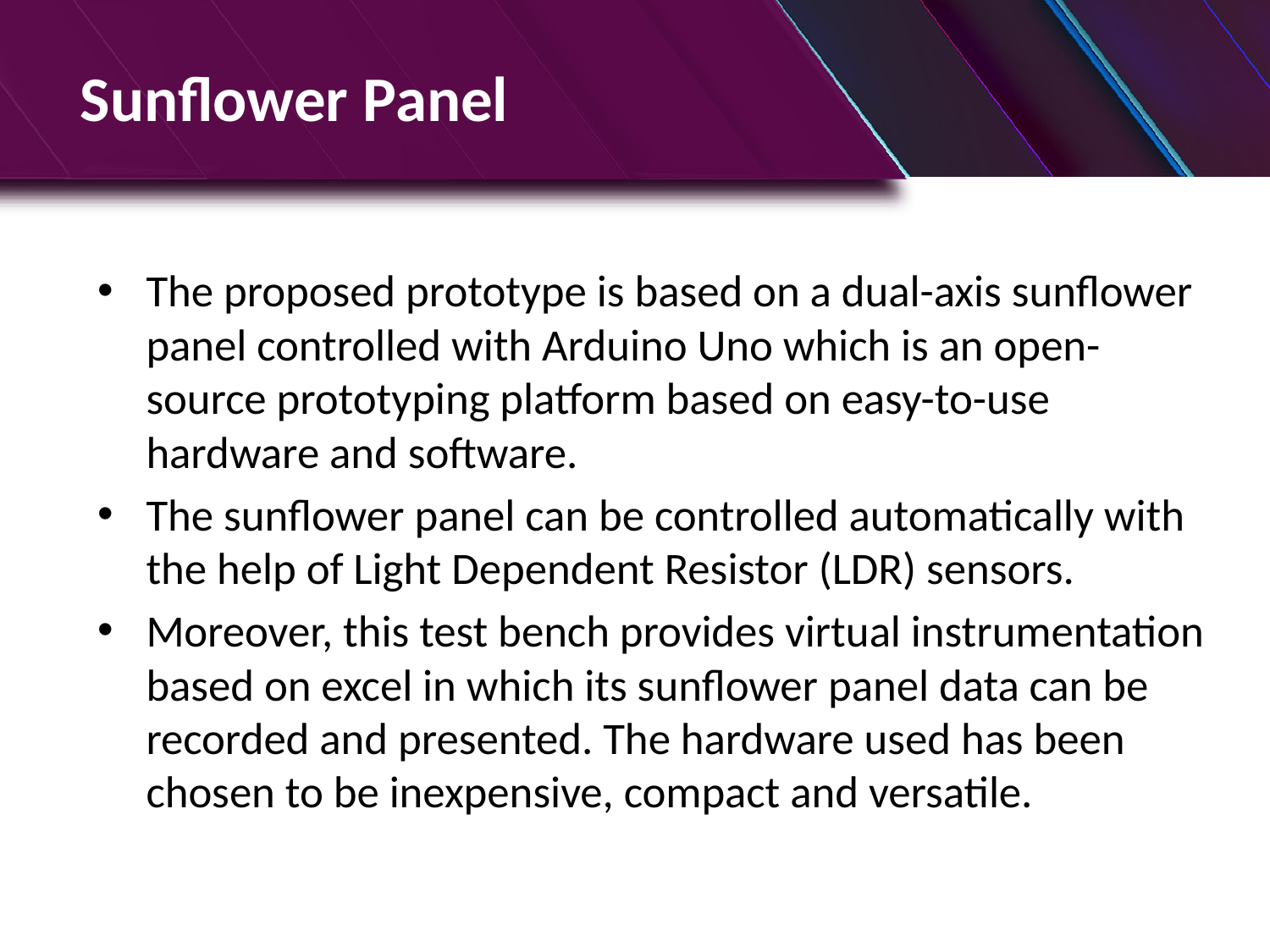

# Sunflower Panel
The proposed prototype is based on a dual-axis sunflower panel controlled with Arduino Uno which is an open-source prototyping platform based on easy-to-use hardware and software.
The sunflower panel can be controlled automatically with the help of Light Dependent Resistor (LDR) sensors.
Moreover, this test bench provides virtual instrumentation based on excel in which its sunflower panel data can be recorded and presented. The hardware used has been chosen to be inexpensive, compact and versatile.